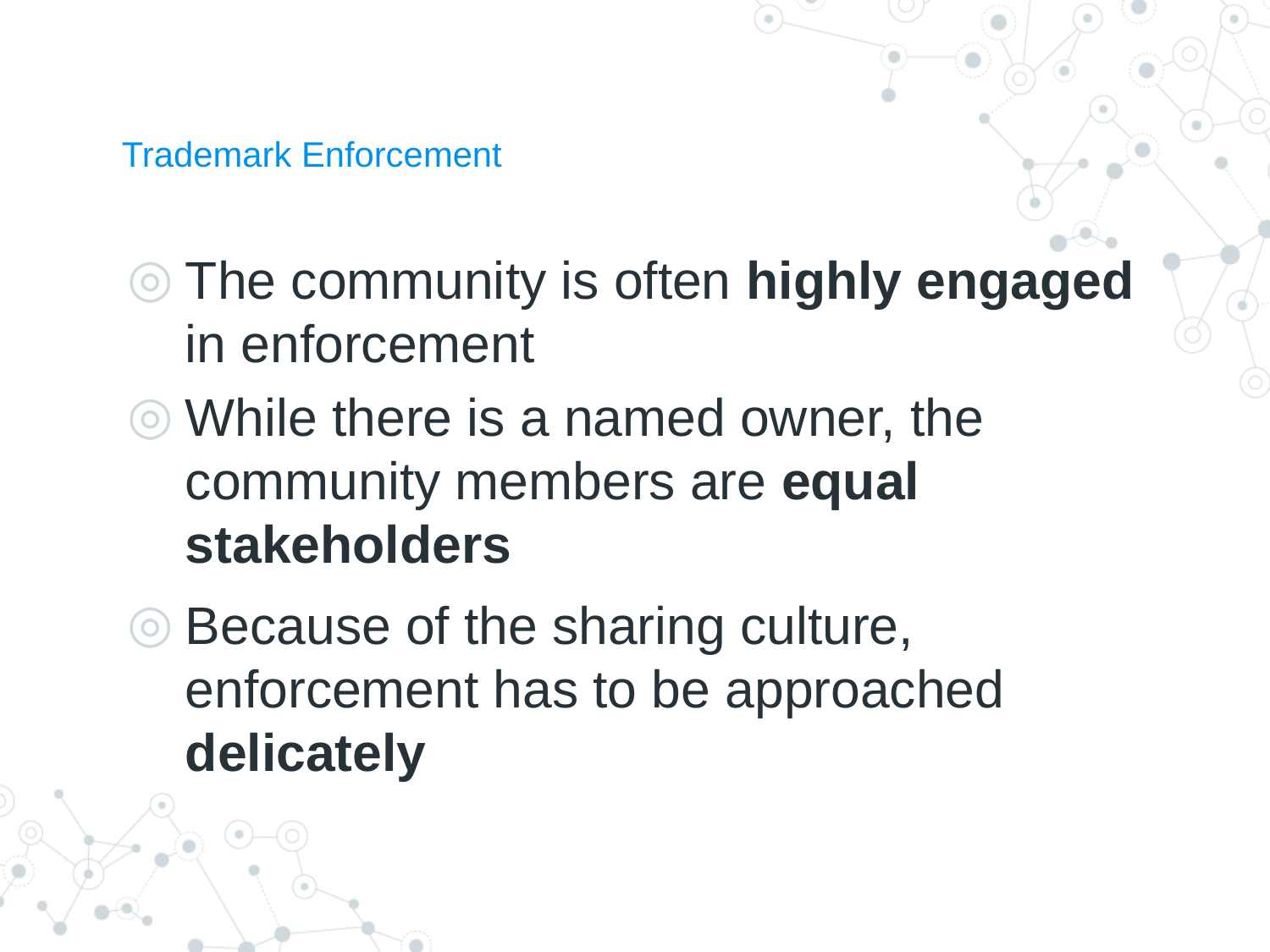

# Trademark Enforcement
The community is often highly engaged in enforcement
While there is a named owner, the community members are equal stakeholders
Because of the sharing culture, enforcement has to be approached delicately